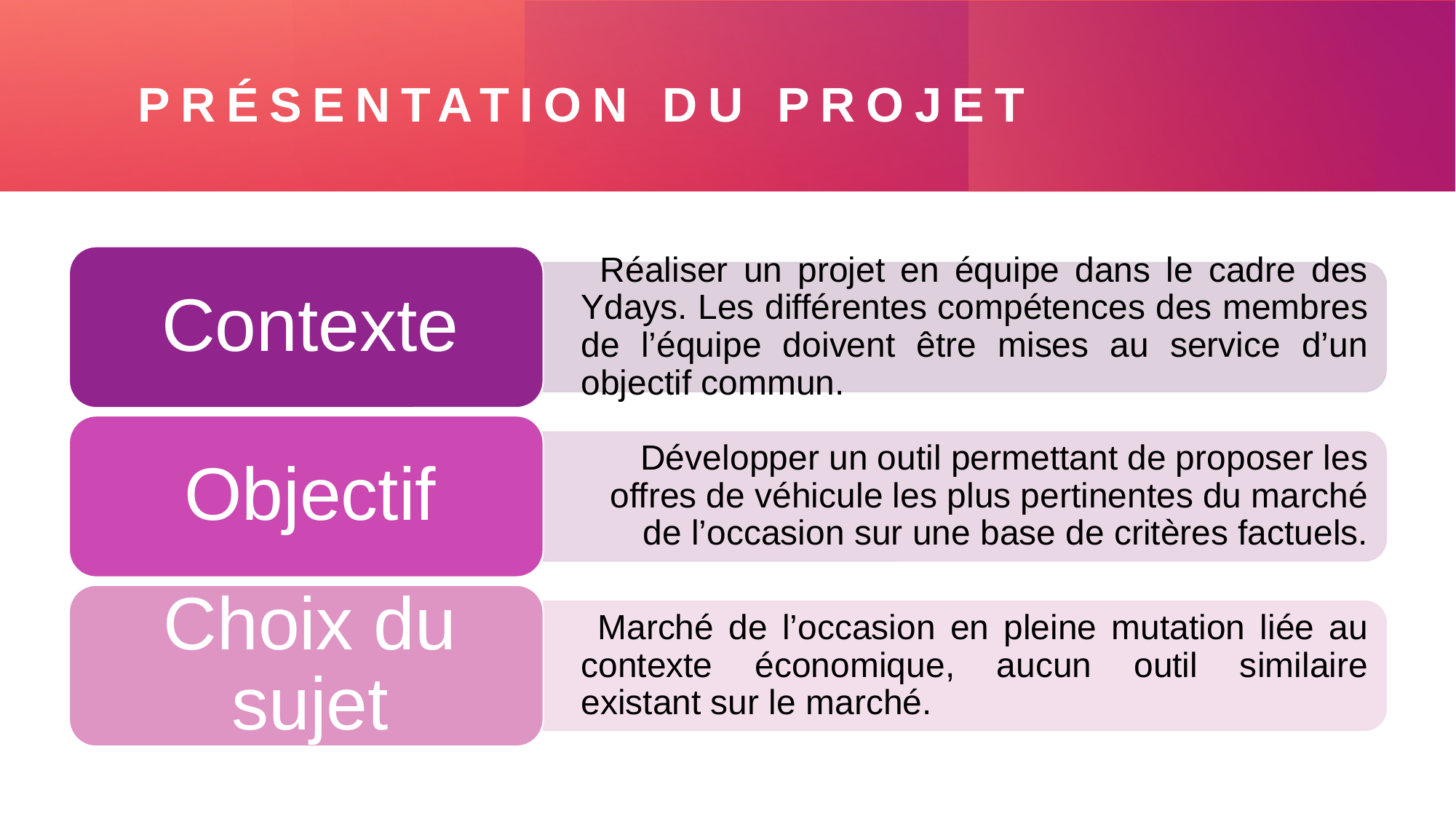

# Présentation du Projet
   Réaliser un projet en équipe dans le cadre des Ydays. Les différentes compétences des membres de l’équipe doivent être mises au service d’un objectif commun.
Contexte
   Développer un outil permettant de proposer les offres de véhicule les plus pertinentes du marché de l’occasion sur une base de critères factuels.
Objectif
   Marché de l’occasion en pleine mutation liée au contexte économique, aucun outil similaire existant sur le marché.
Choix du sujet